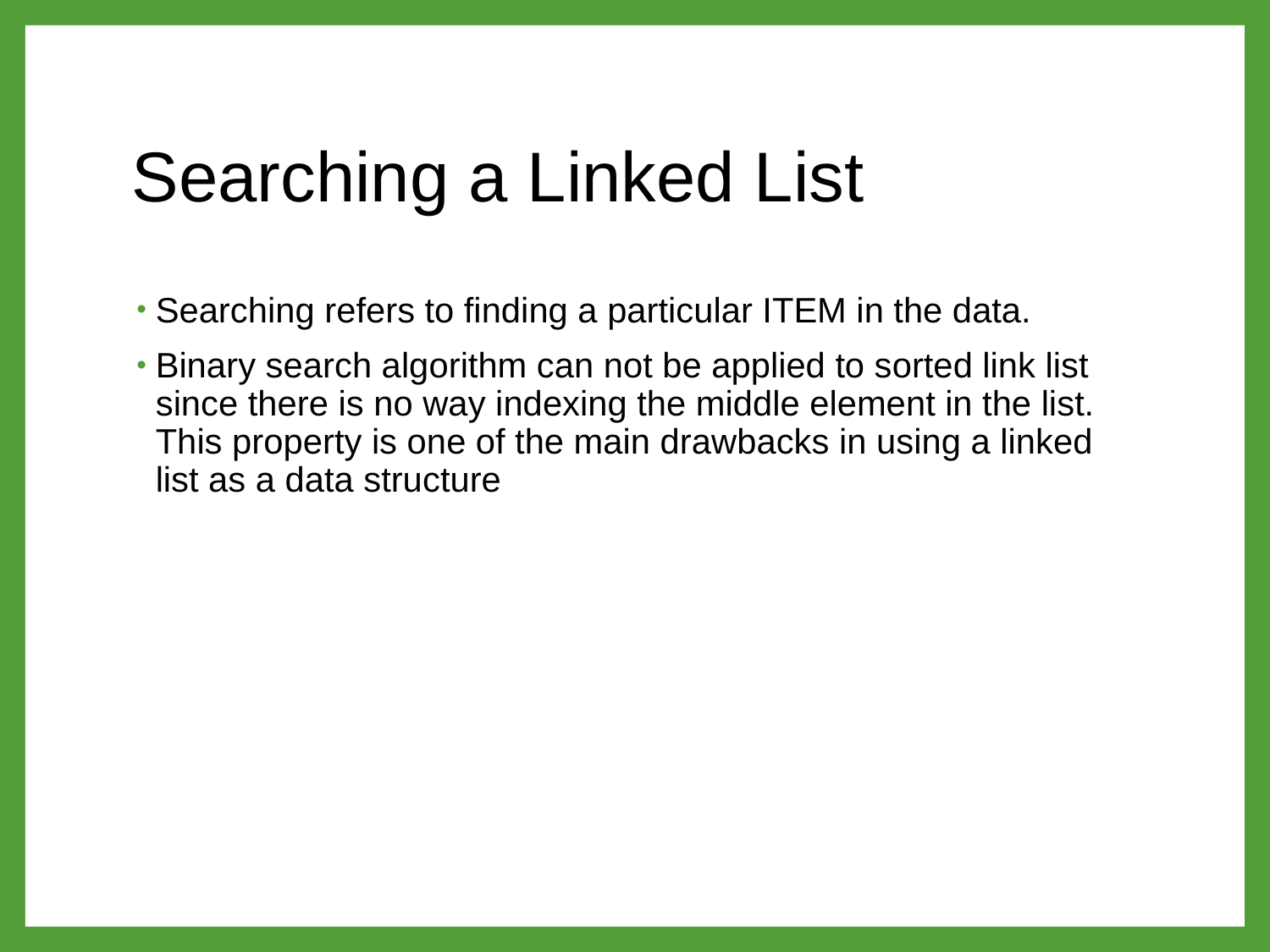

# Searching a Linked List
Searching refers to finding a particular ITEM in the data.
Binary search algorithm can not be applied to sorted link list since there is no way indexing the middle element in the list. This property is one of the main drawbacks in using a linked list as a data structure